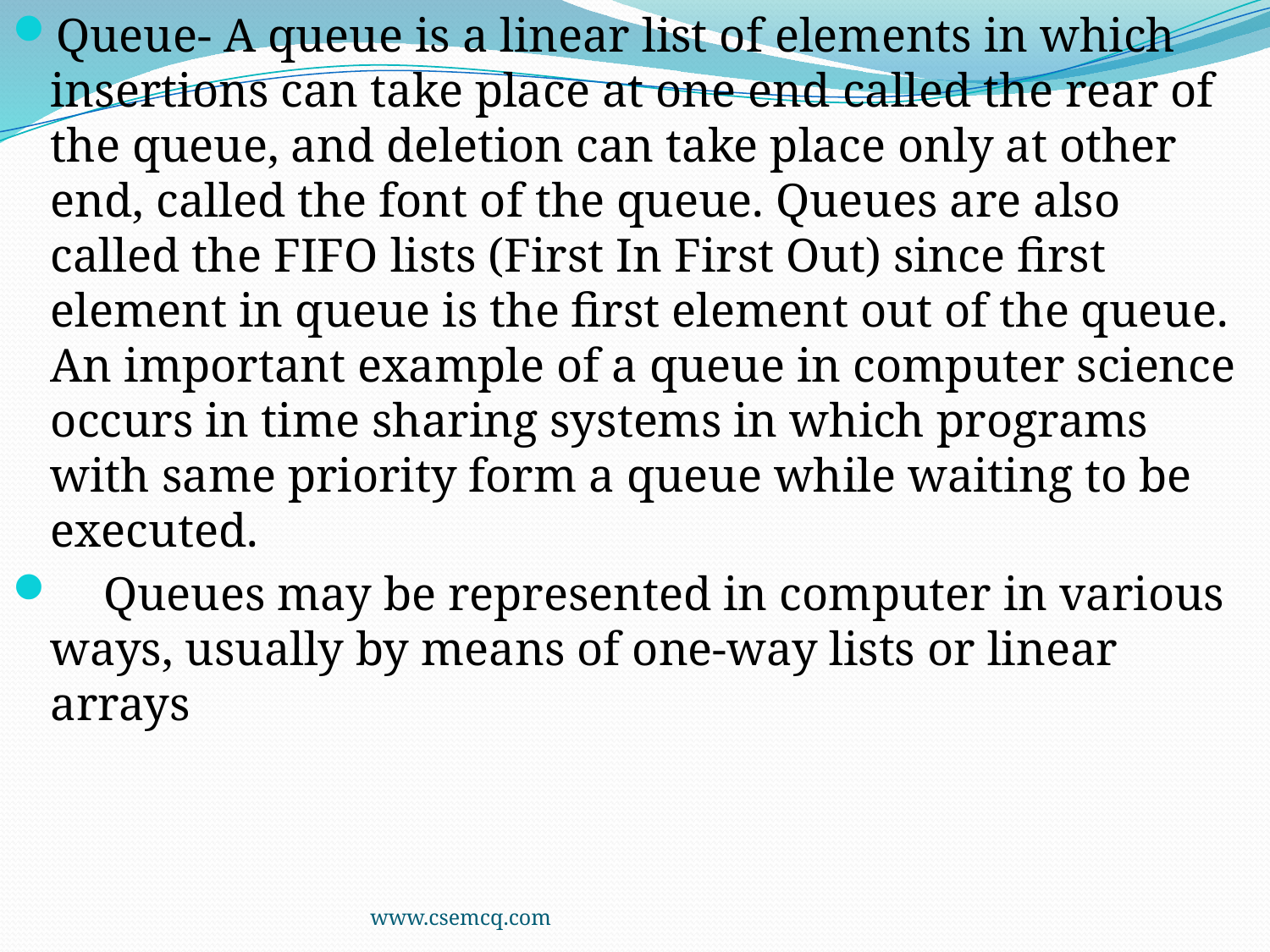

Queue- A queue is a linear list of elements in which insertions can take place at one end called the rear of the queue, and deletion can take place only at other end, called the font of the queue. Queues are also called the FIFO lists (First In First Out) since first element in queue is the first element out of the queue. An important example of a queue in computer science occurs in time sharing systems in which programs with same priority form a queue while waiting to be executed.
    Queues may be represented in computer in various ways, usually by means of one-way lists or linear arrays
www.csemcq.com